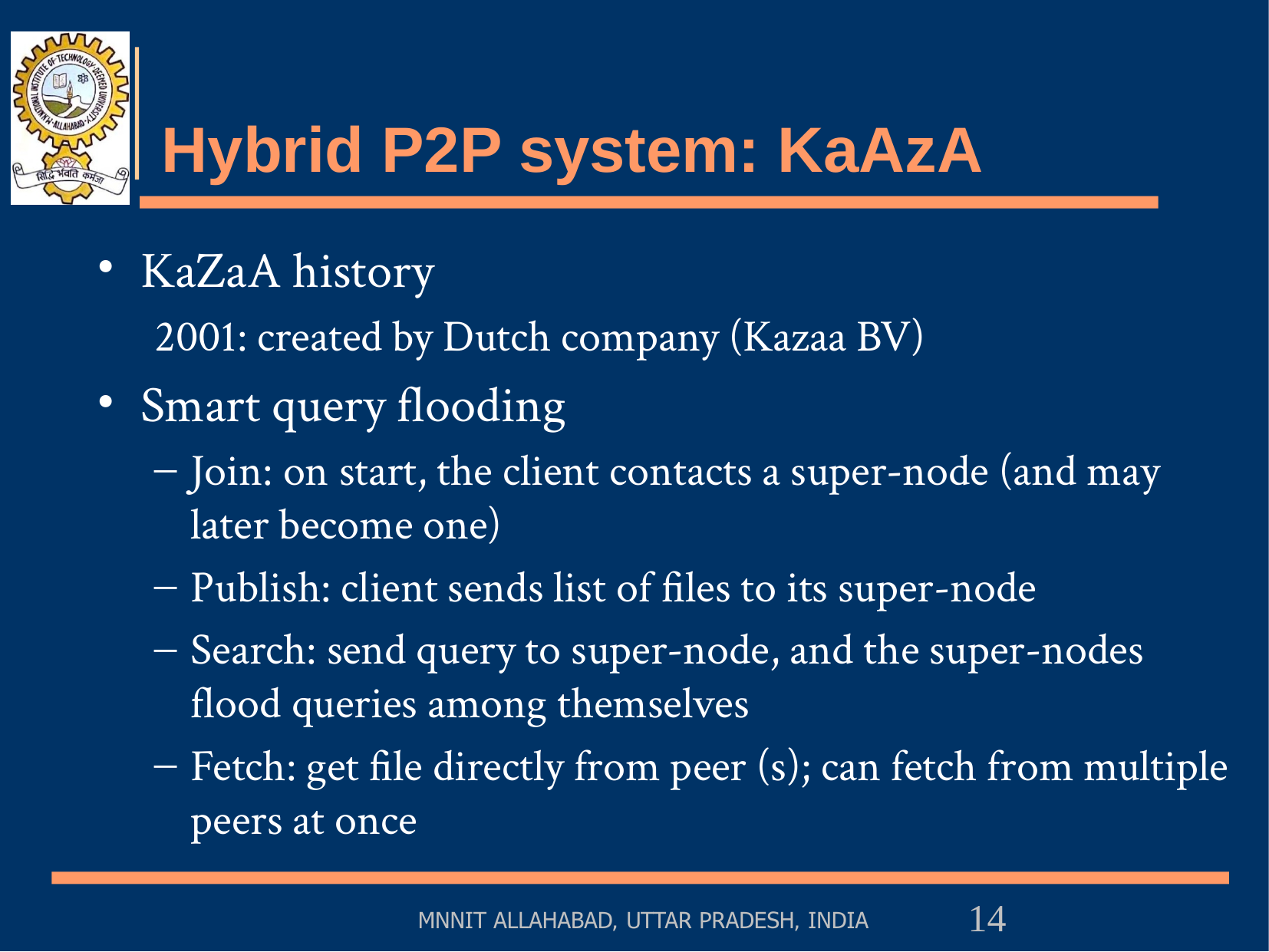

# Hybrid P2P system: KaAzA
KaZaA history
2001: created by Dutch company (Kazaa BV)
Smart query flooding
Join: on start, the client contacts a super-node (and may later become one)
Publish: client sends list of files to its super-node
Search: send query to super-node, and the super-nodes flood queries among themselves
Fetch: get file directly from peer (s); can fetch from multiple peers at once